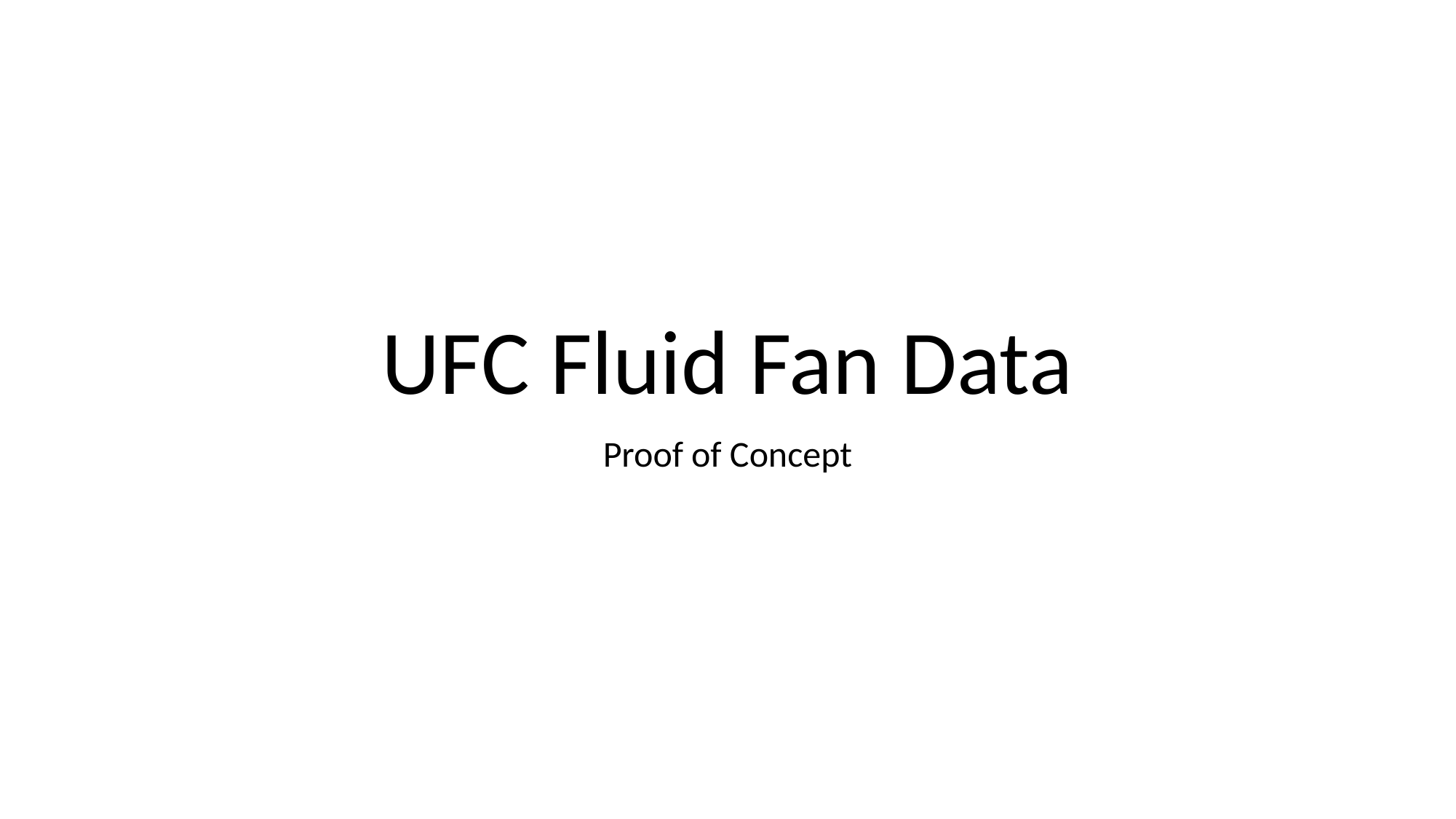

# UFC Fluid Fan Data
Proof of Concept